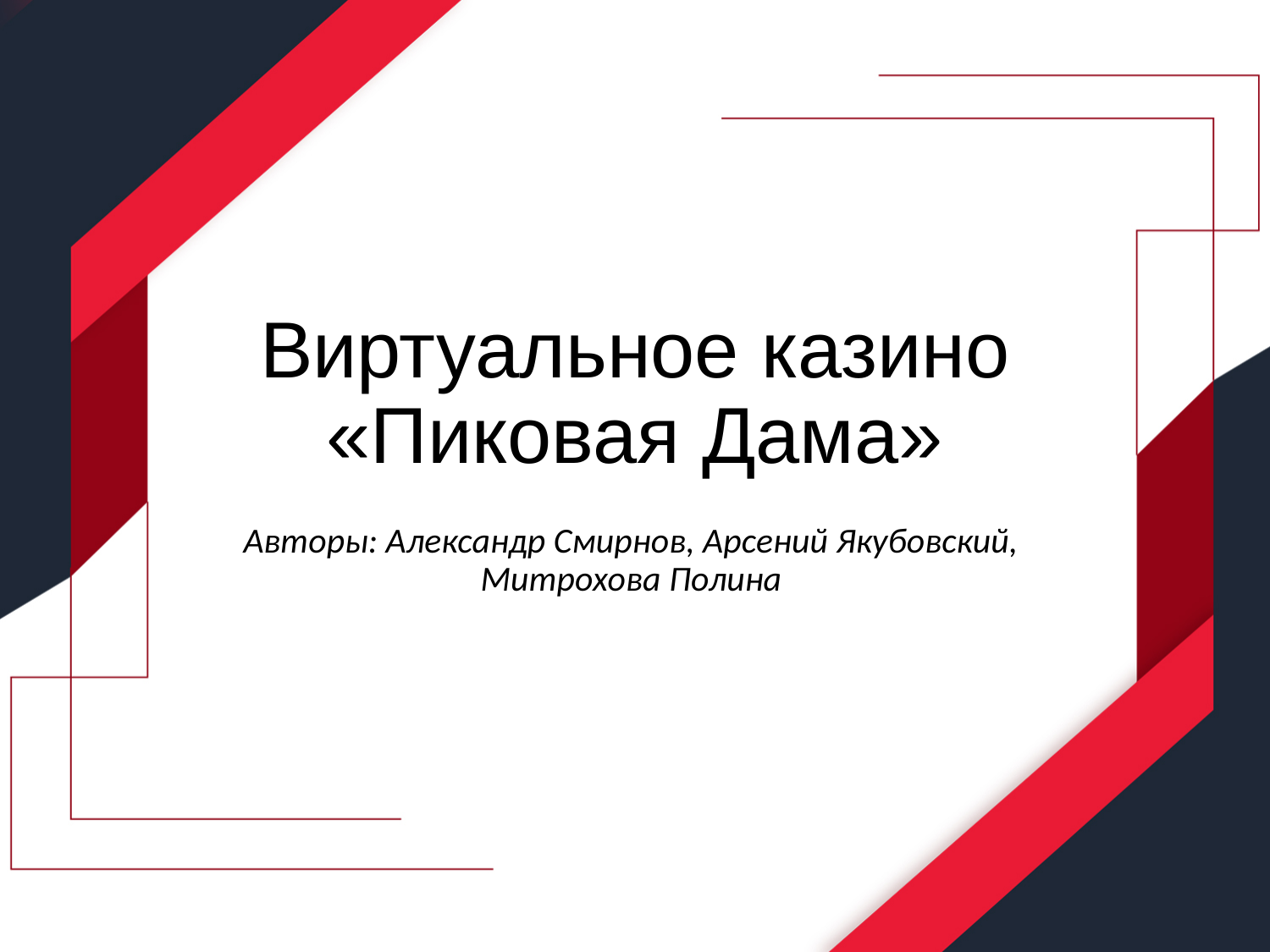

# Виртуальное казино «Пиковая Дама»
Авторы: Александр Смирнов, Арсений Якубовский, Митрохова Полина